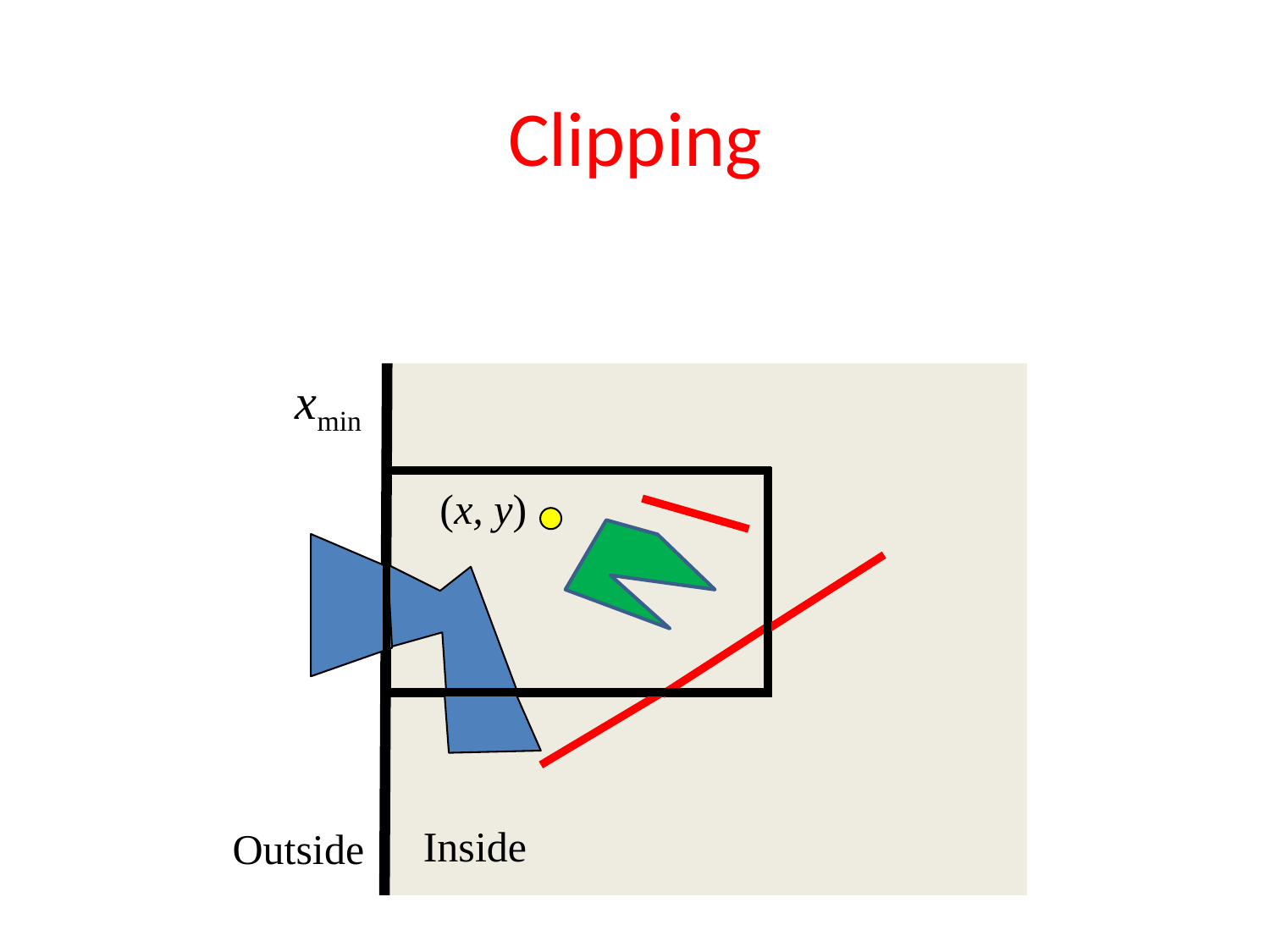

# Clipping
x > xmin
xmin

(x, y)

Inside
Outside